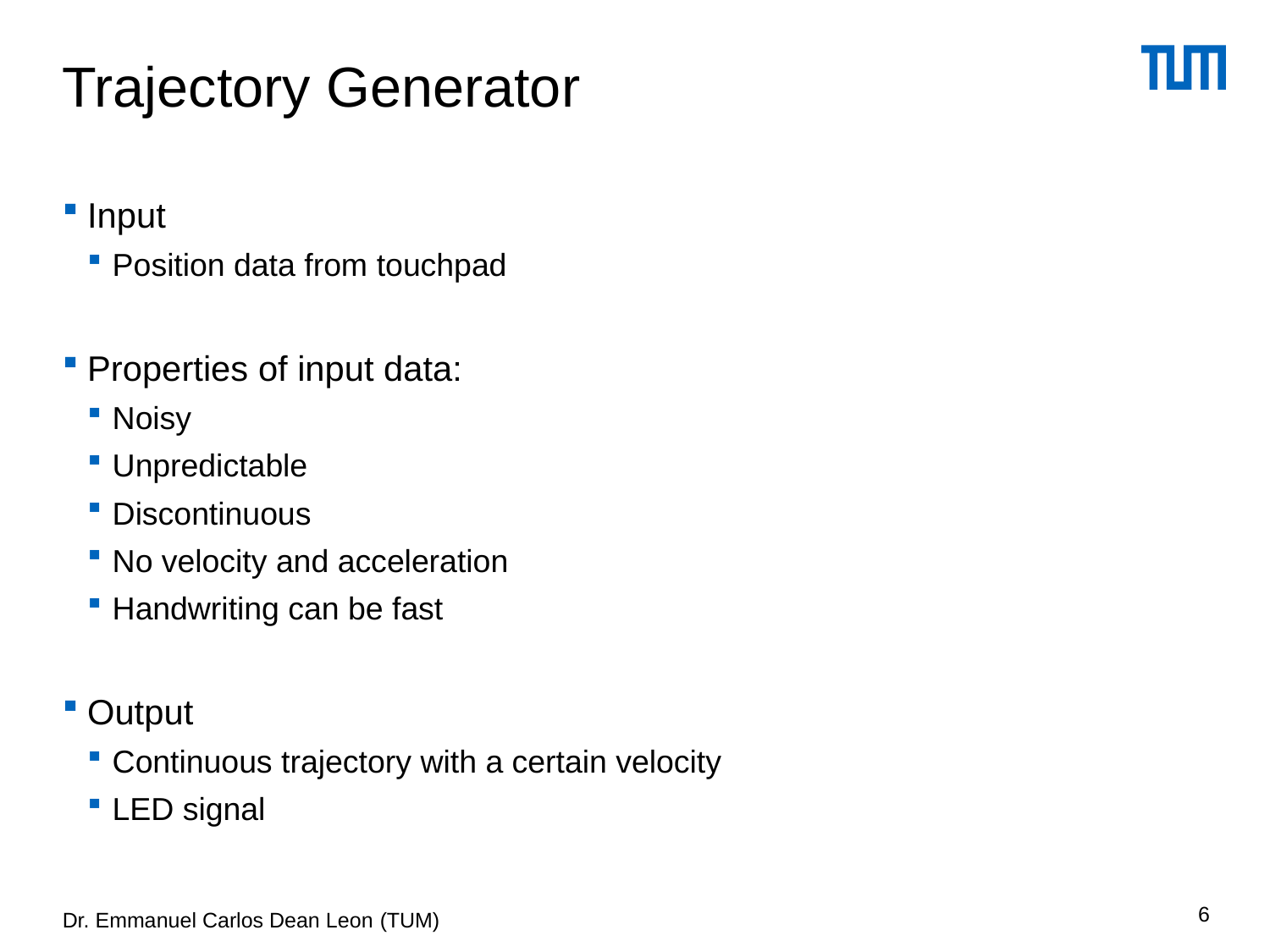

# Trajectory Generator
Input
Position data from touchpad

Properties of input data:
Noisy
Unpredictable
Discontinuous
No velocity and acceleration
Handwriting can be fast

Output
Continuous trajectory with a certain velocity
LED signal

6